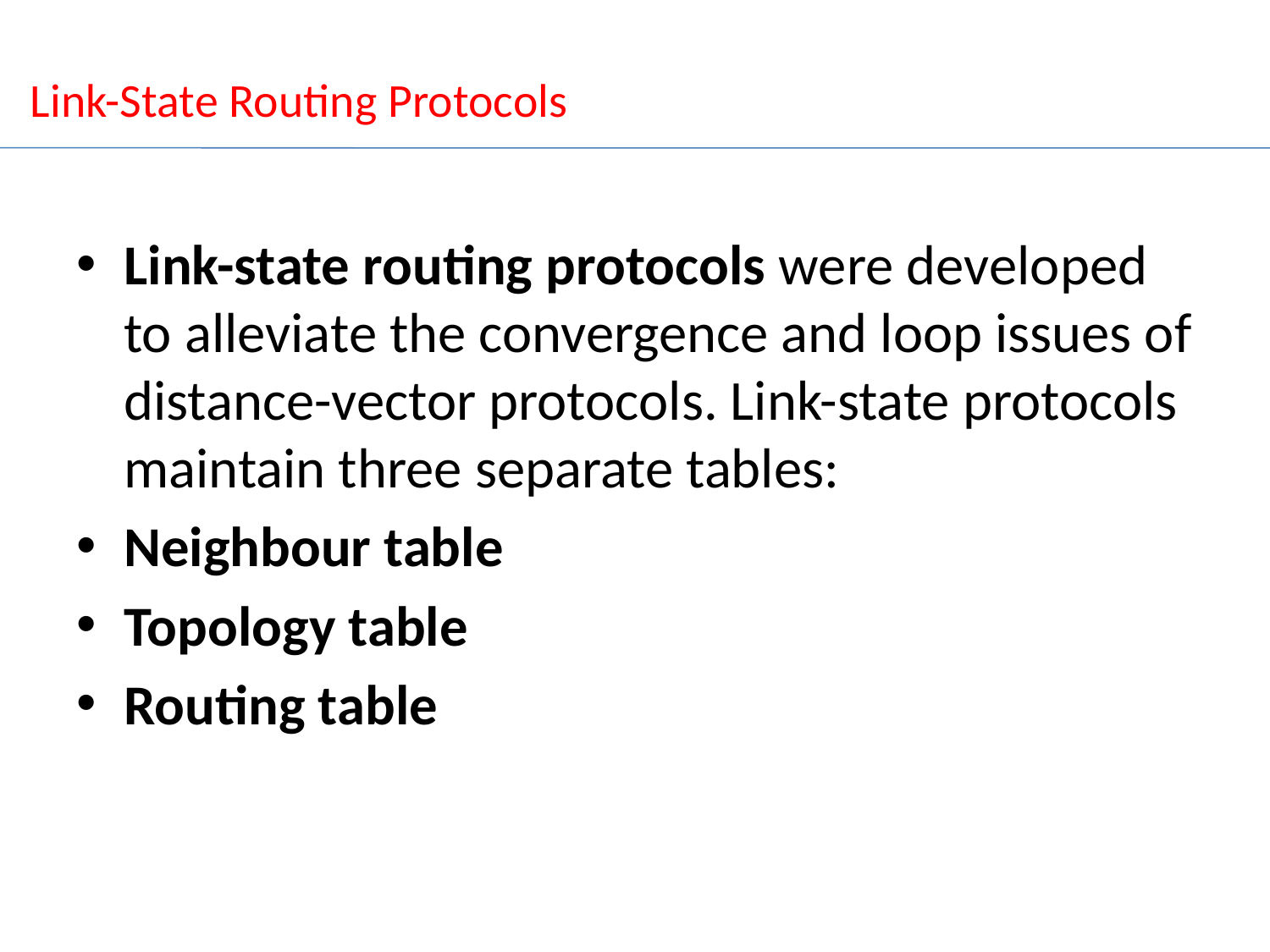

# Link-State Routing Protocols
Link-state routing protocols were developed to alleviate the convergence and loop issues of distance-vector protocols. Link-state protocols maintain three separate tables:
Neighbour table
Topology table
Routing table